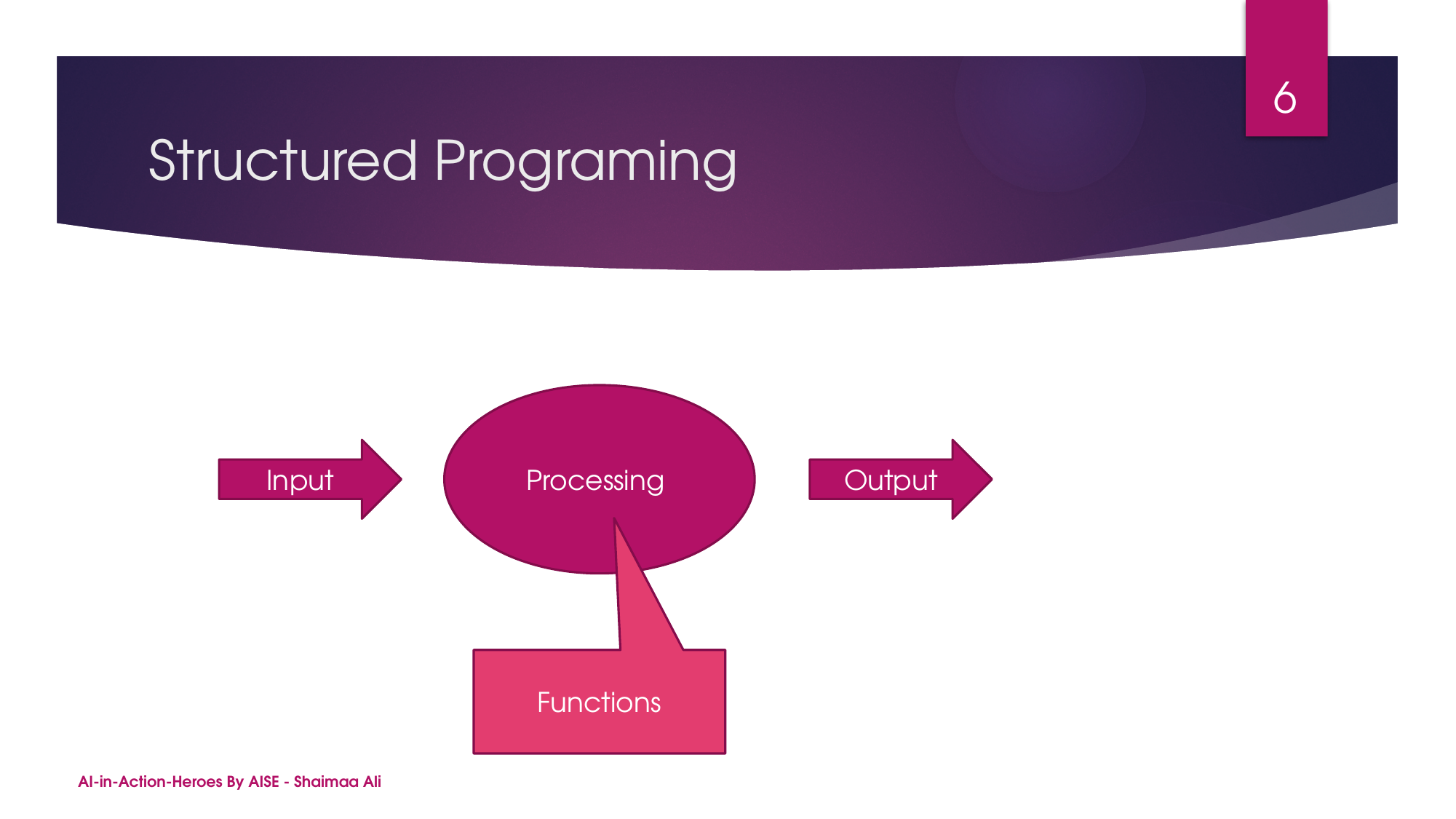

6
# Structured Programing
Processing
Output
Input
Functions
AI-in-Action-Heroes By AISE - Shaimaa Ali